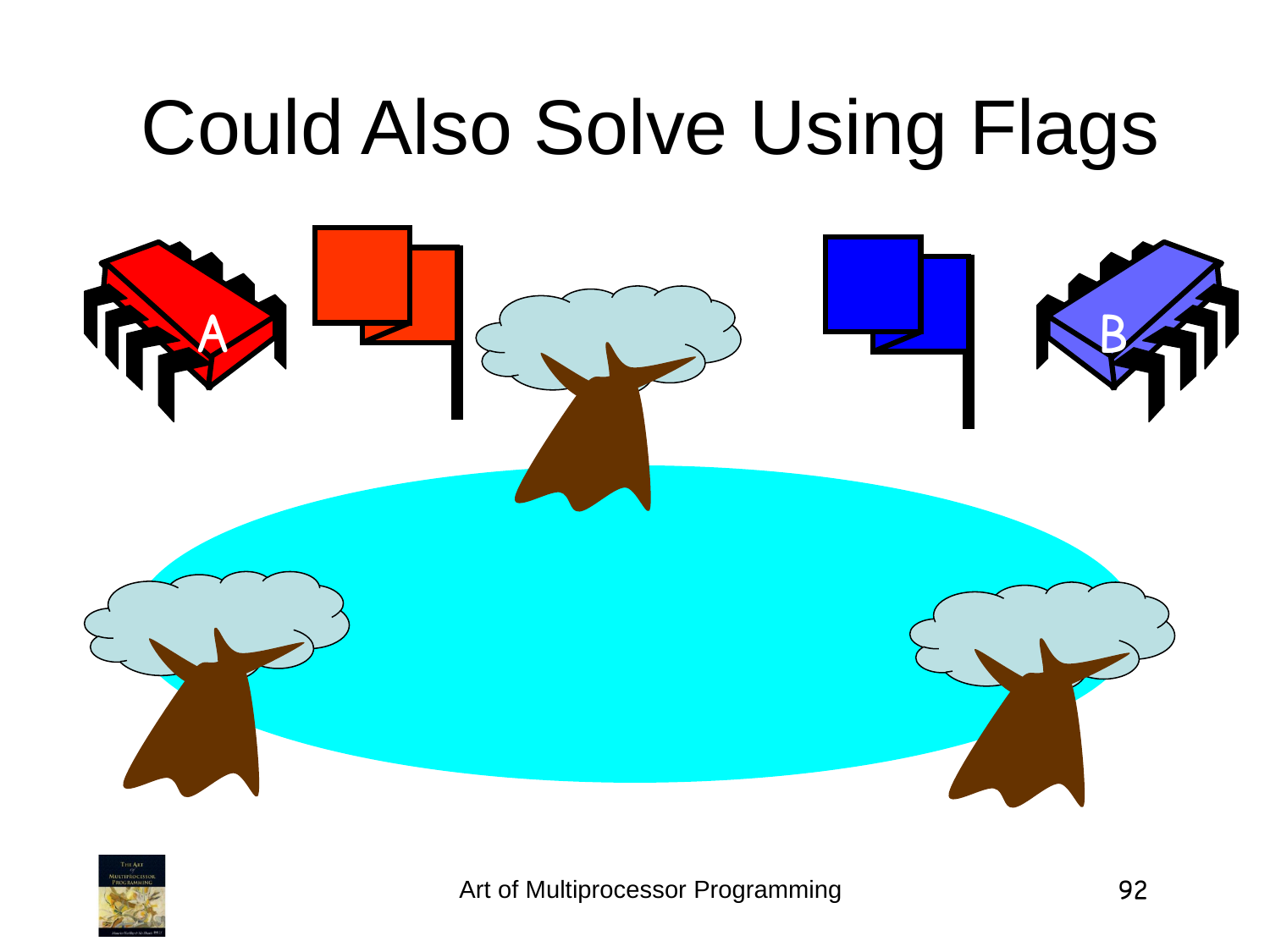

Could Also Solve Using Flags

A
B

Art of Multiprocessor Programming
92